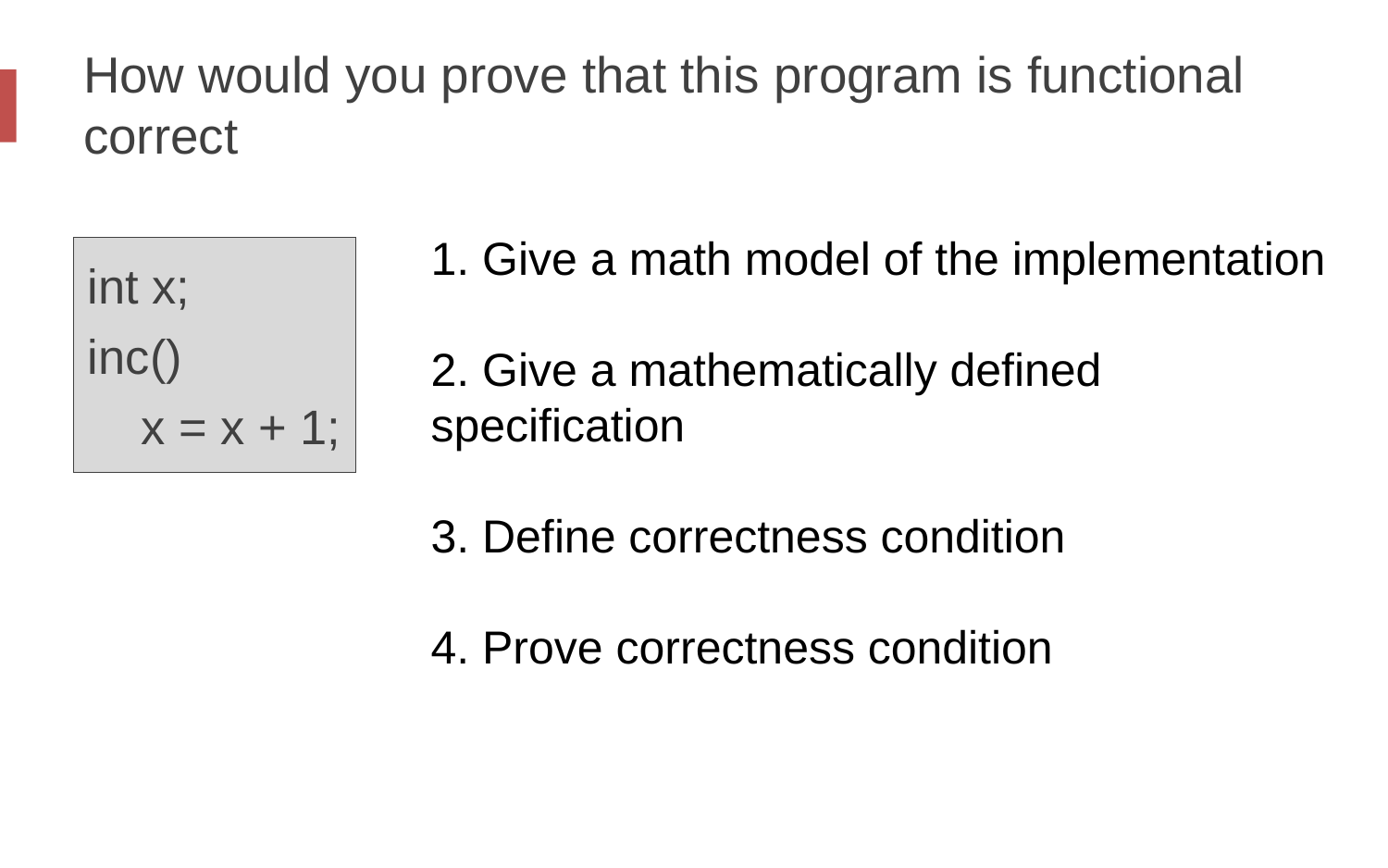

# How would you prove that this program is functional correct
1. Give a math model of the implementation

2. Give a mathematically defined specification

3. Define correctness condition

4. Prove correctness condition
int x;
inc()
    x = x + 1;